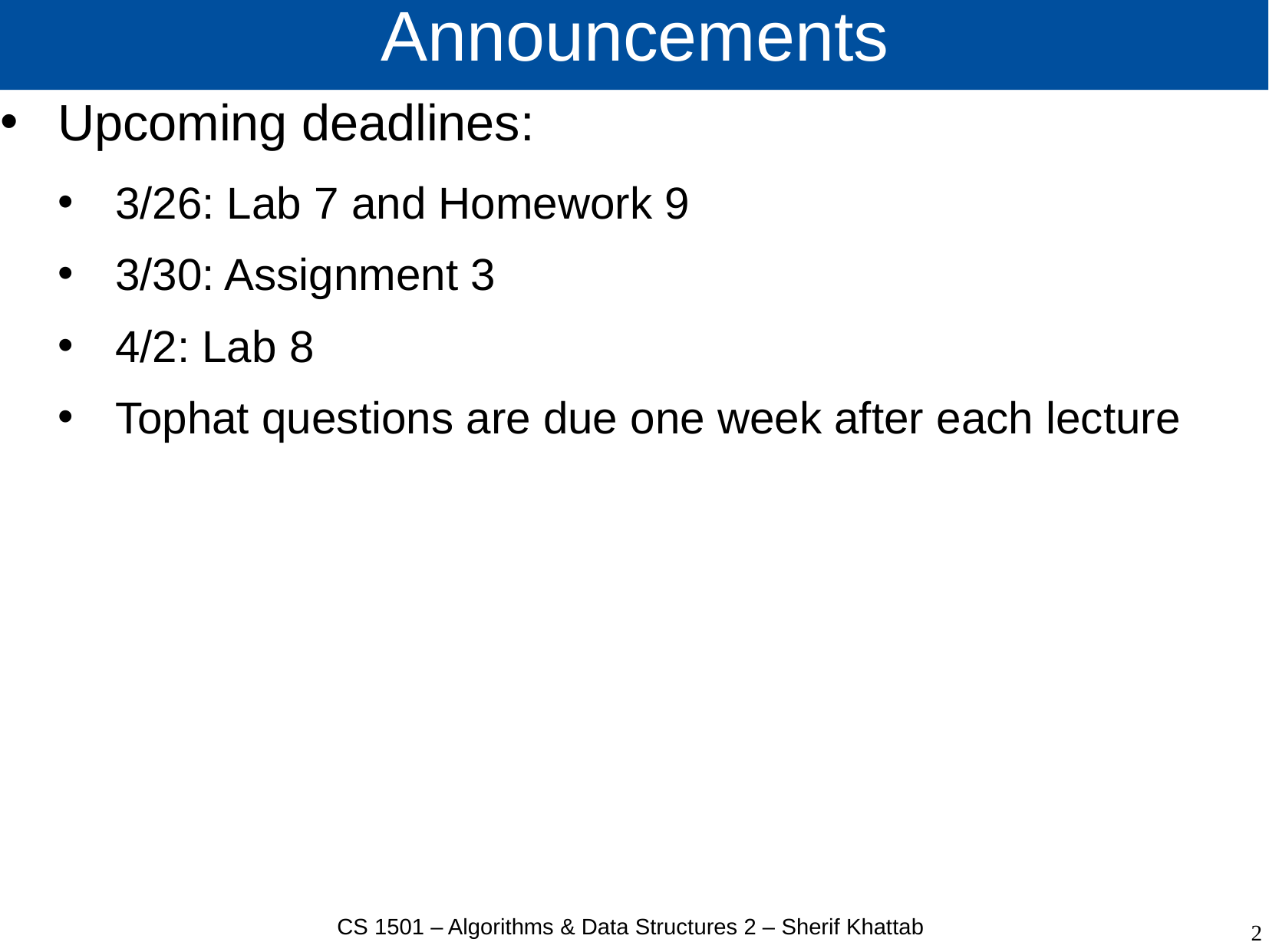

# Announcements
Upcoming deadlines:
3/26: Lab 7 and Homework 9
3/30: Assignment 3
4/2: Lab 8
Tophat questions are due one week after each lecture

CS 1501 – Algorithms & Data Structures 2 – Sherif Khattab
2